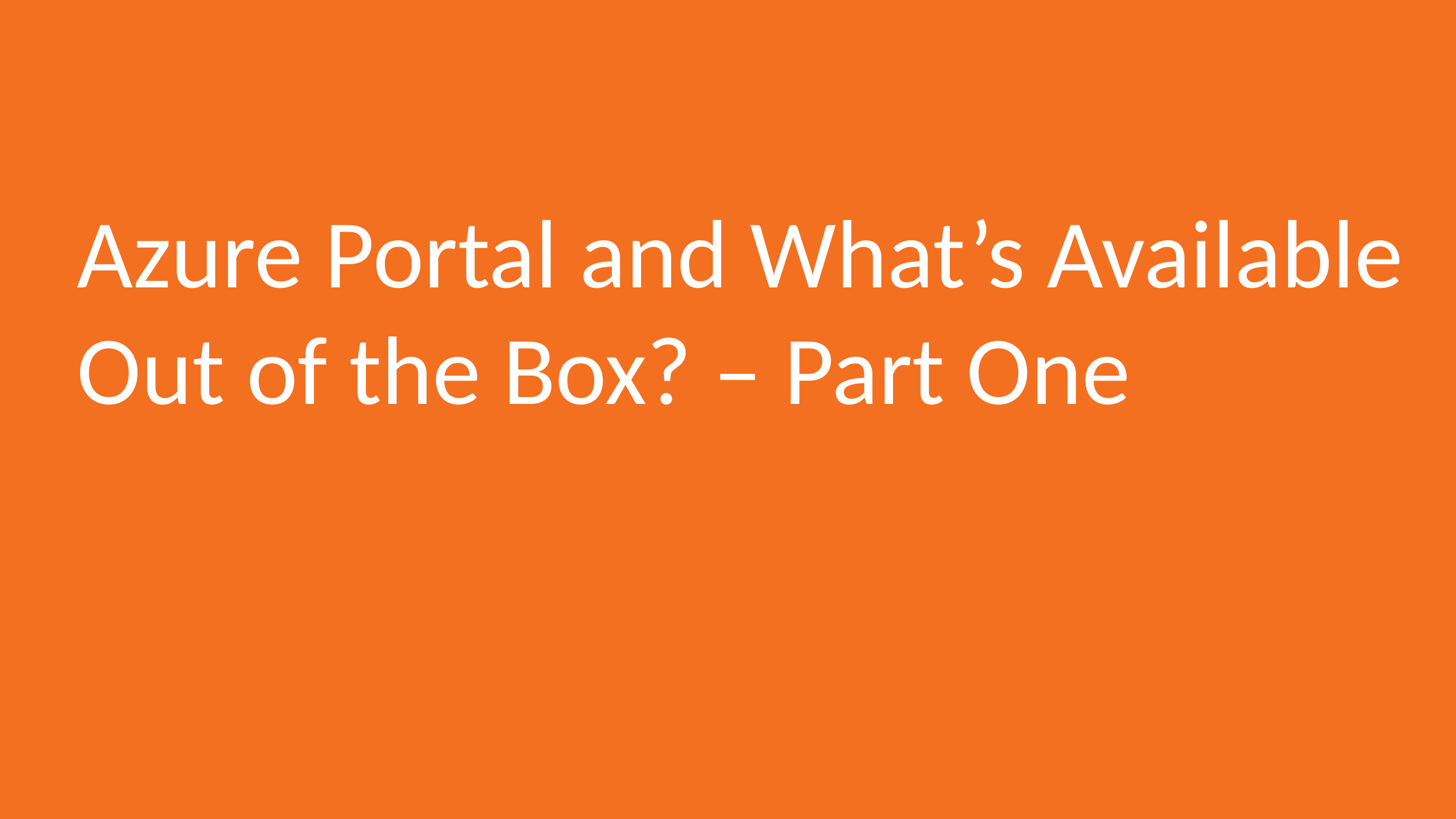

# Azure Portal and What’s Available Out of the Box? – Part One